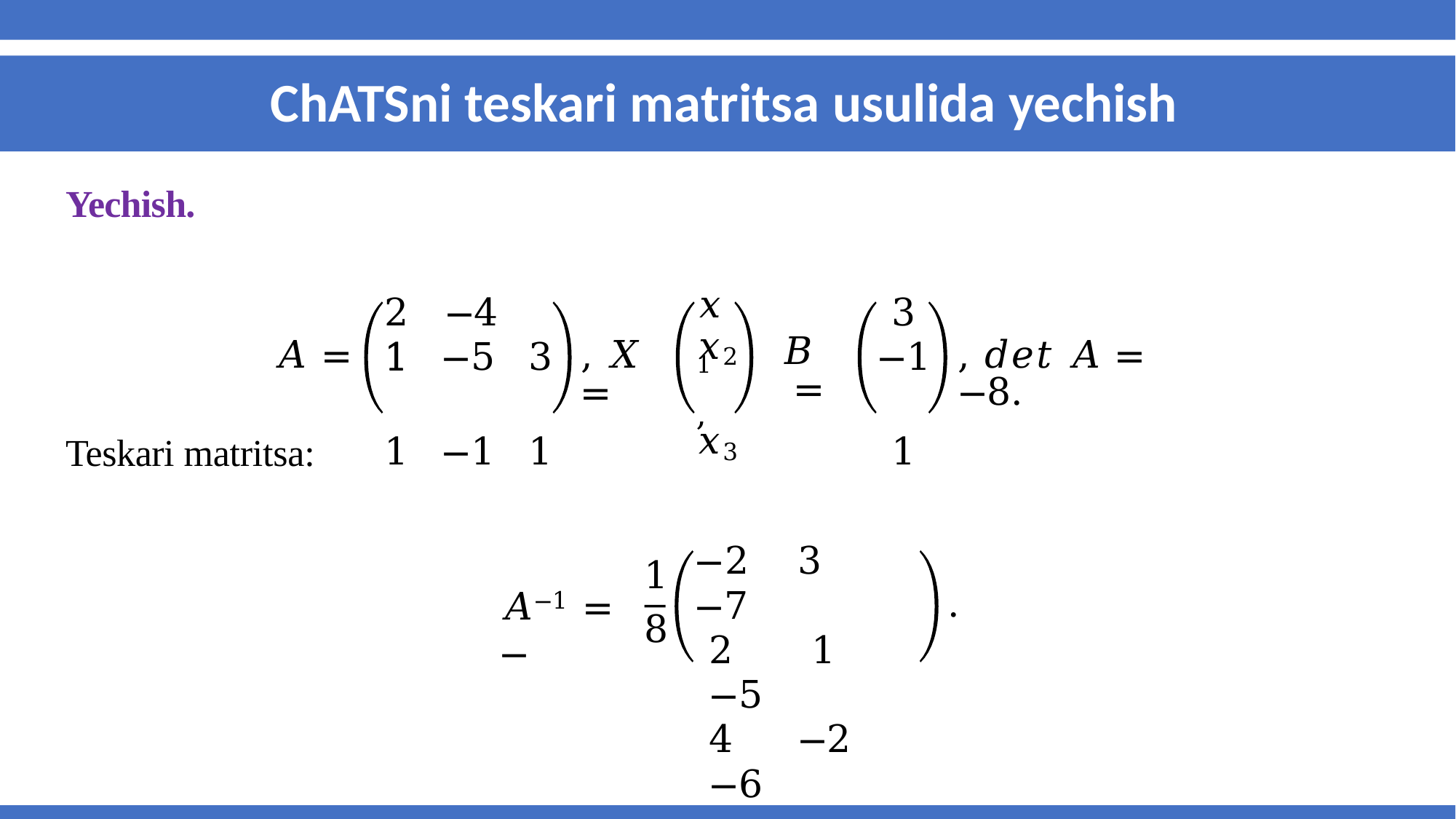

# ChATSni teskari matritsa usulida yechish
Yechish.
𝑥1
2	−4	1
3

| 𝐴 = | 1 | −5 | 3 | , 𝑋 = | 𝑥2 , | 𝐵 = | −1 | , 𝑑𝑒𝑡 𝐴 = −8. |
| --- | --- | --- | --- | --- | --- | --- | --- | --- |
|  | 1 | −1 | 1 |  | 𝑥3 |  | 1 |  |
Teskari matritsa:
−2	3	−7
2	1	−5
4	−2	−6
1
8

𝐴−1 = −
.